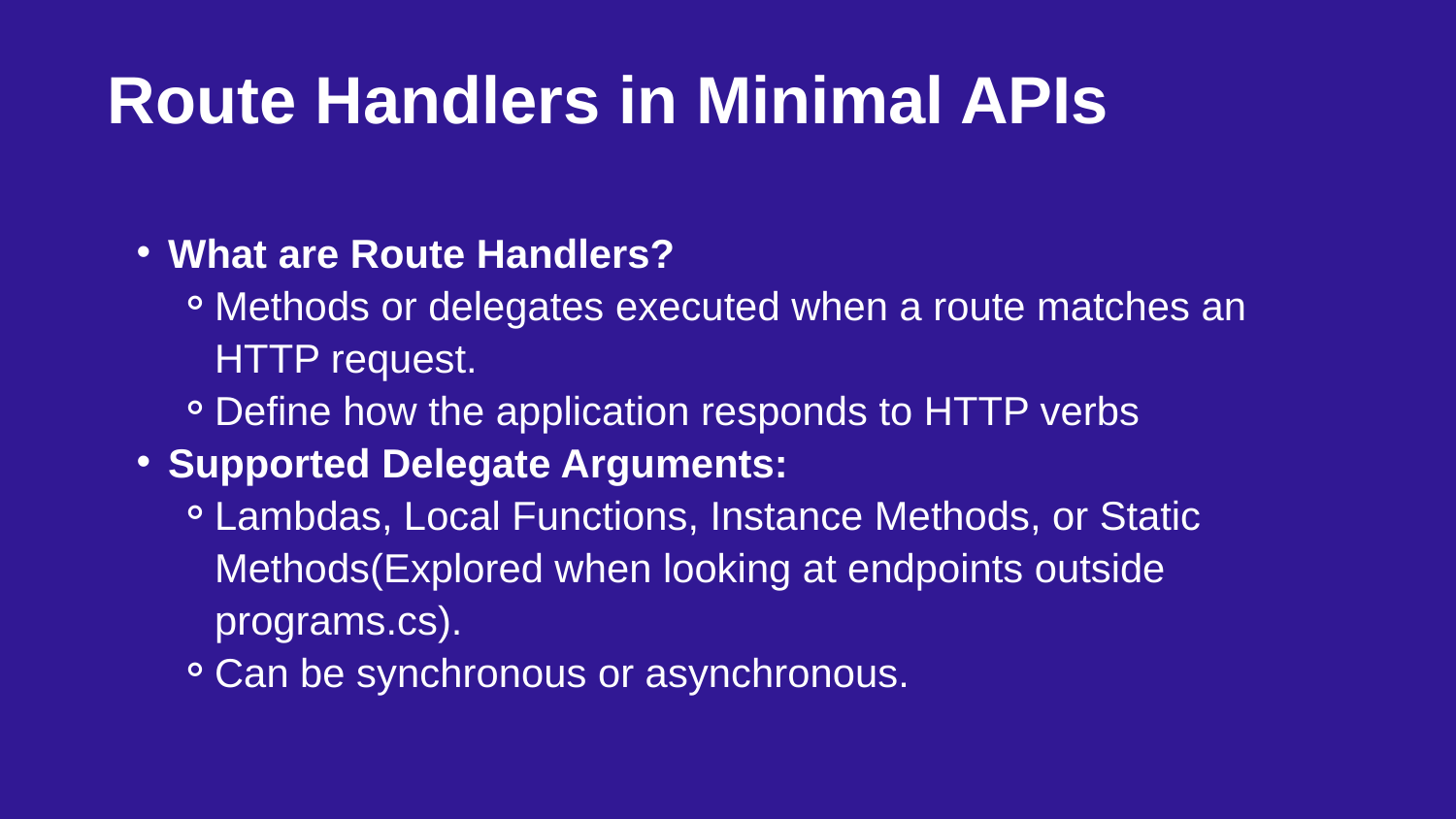

Route Handlers in Minimal APIs
What are Route Handlers?
Methods or delegates executed when a route matches an HTTP request.
Define how the application responds to HTTP verbs
Supported Delegate Arguments:
Lambdas, Local Functions, Instance Methods, or Static Methods(Explored when looking at endpoints outside programs.cs).
Can be synchronous or asynchronous.